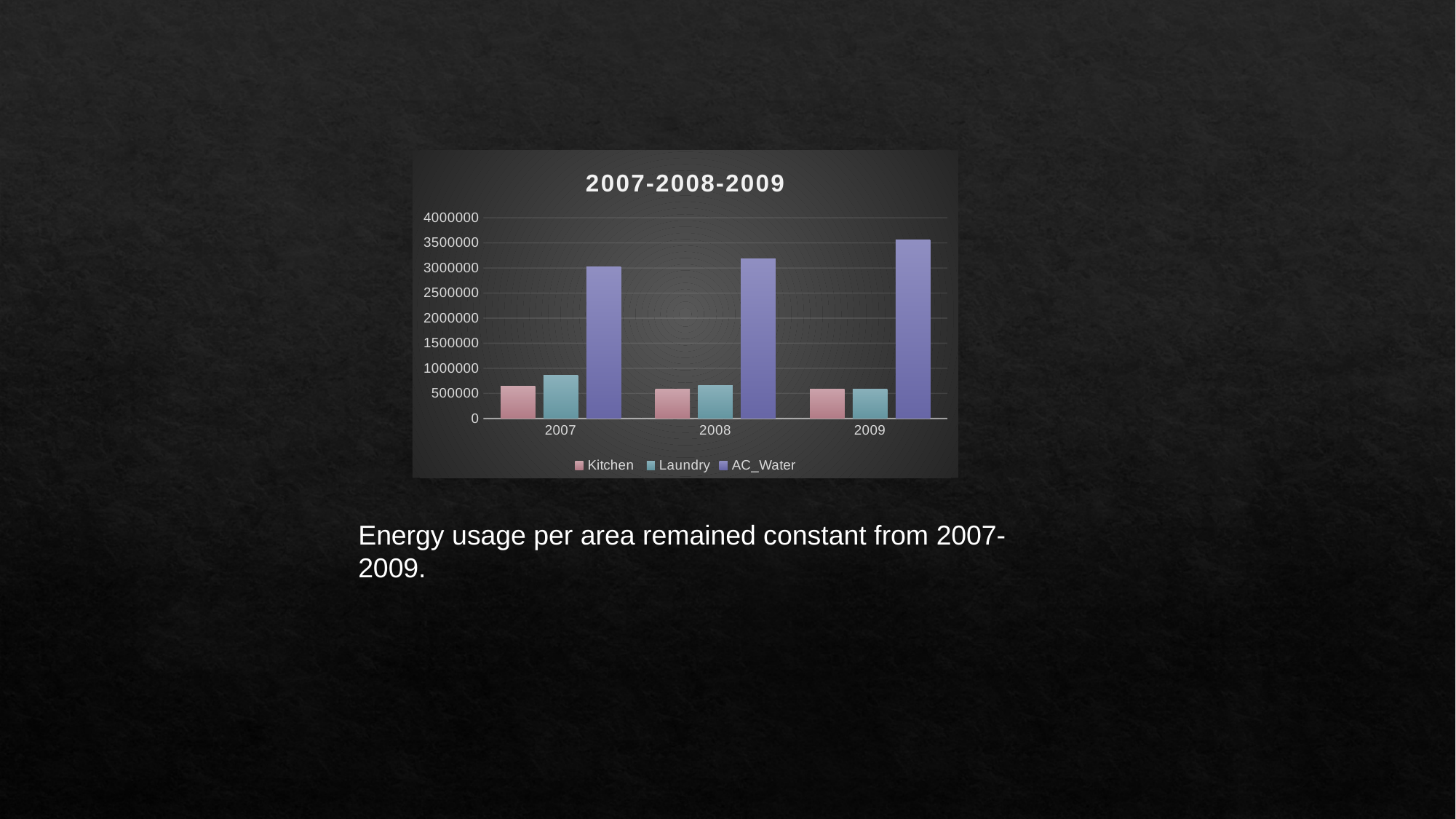

### Chart: 2007-2008-2009

| Category | Kitchen  | Laundry | AC_Water |
|---|---|---|---|
| 2007 | 642548.0 | 854360.0 | 3022840.0 |
| 2008 | 584784.0 | 661905.0 | 3179187.0 |
| 2009 | 592657.0 | 592145.0 | 3556816.0 |
Energy usage per area remained constant from 2007-2009.